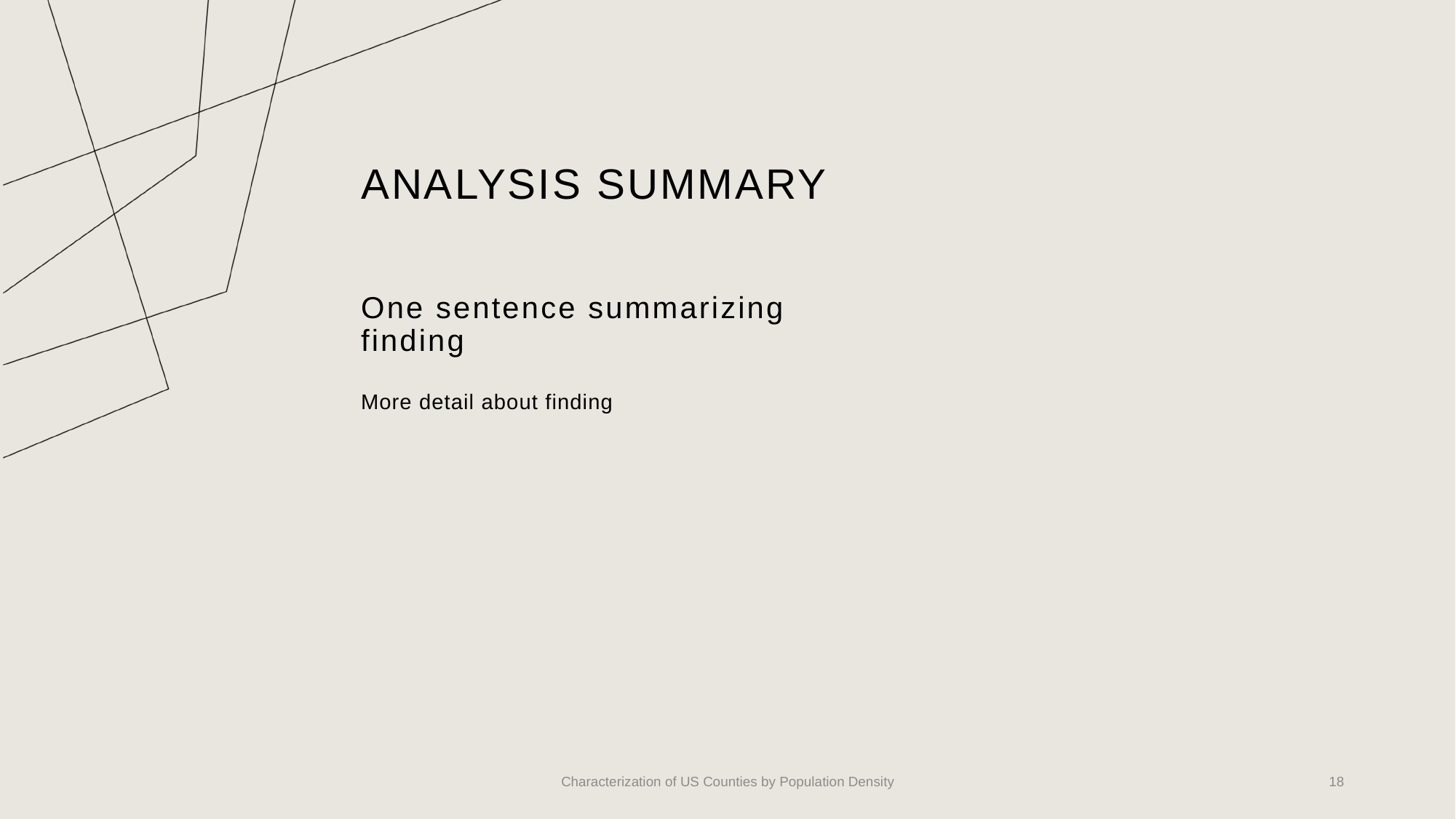

# ANalysis Summary
One sentence summarizing finding
More detail about finding
Characterization of US Counties by Population Density
18